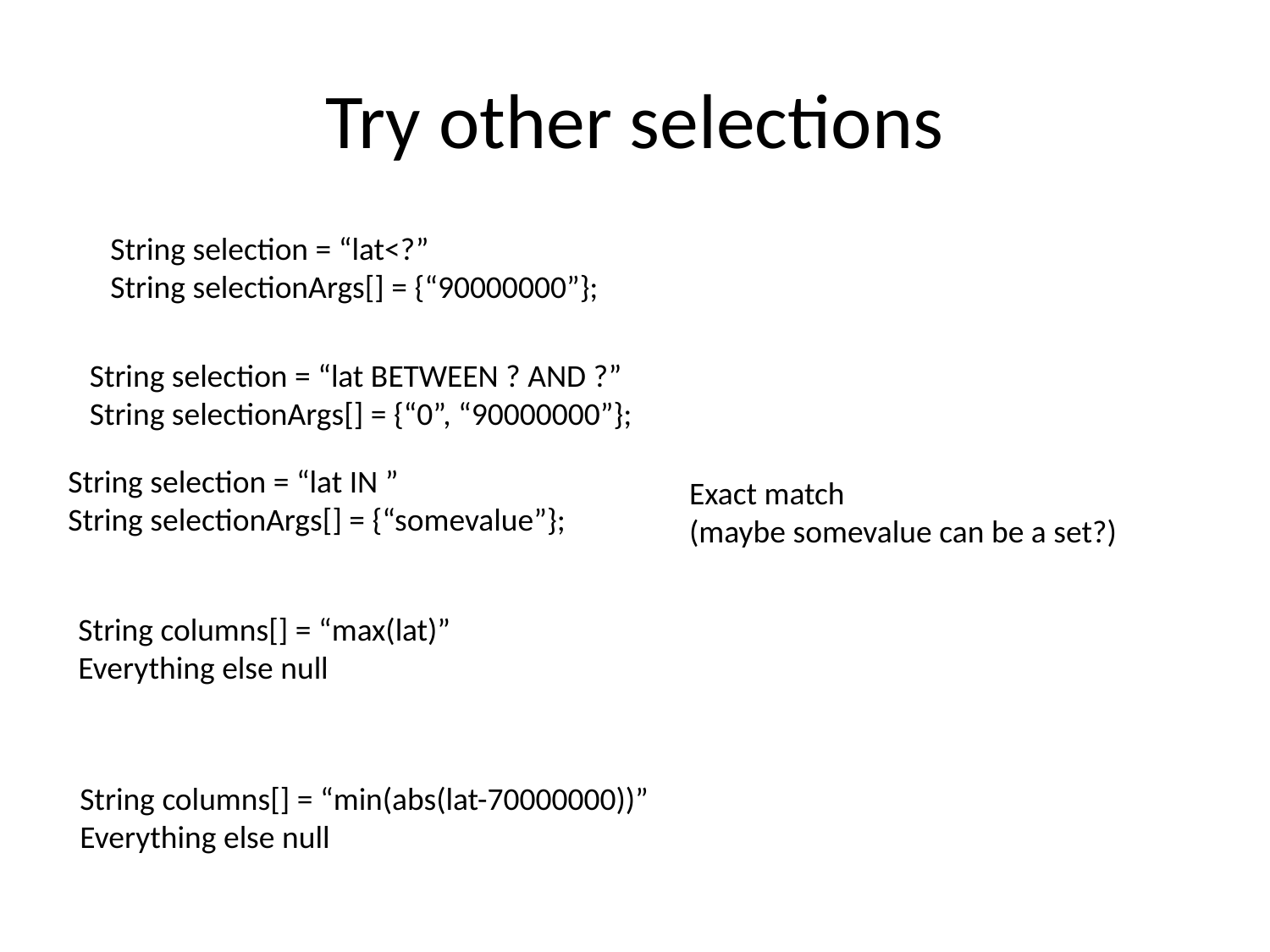

# Try other selections
String selection = “lat<?”
String selectionArgs[] = {“90000000”};
String selection = “lat BETWEEN ? AND ?”
String selectionArgs[] = {“0”, “90000000”};
String selection = “lat IN ”
String selectionArgs[] = {“somevalue”};
Exact match
(maybe somevalue can be a set?)
String columns[] = “max(lat)”
Everything else null
String columns[] = “min(abs(lat-70000000))”
Everything else null